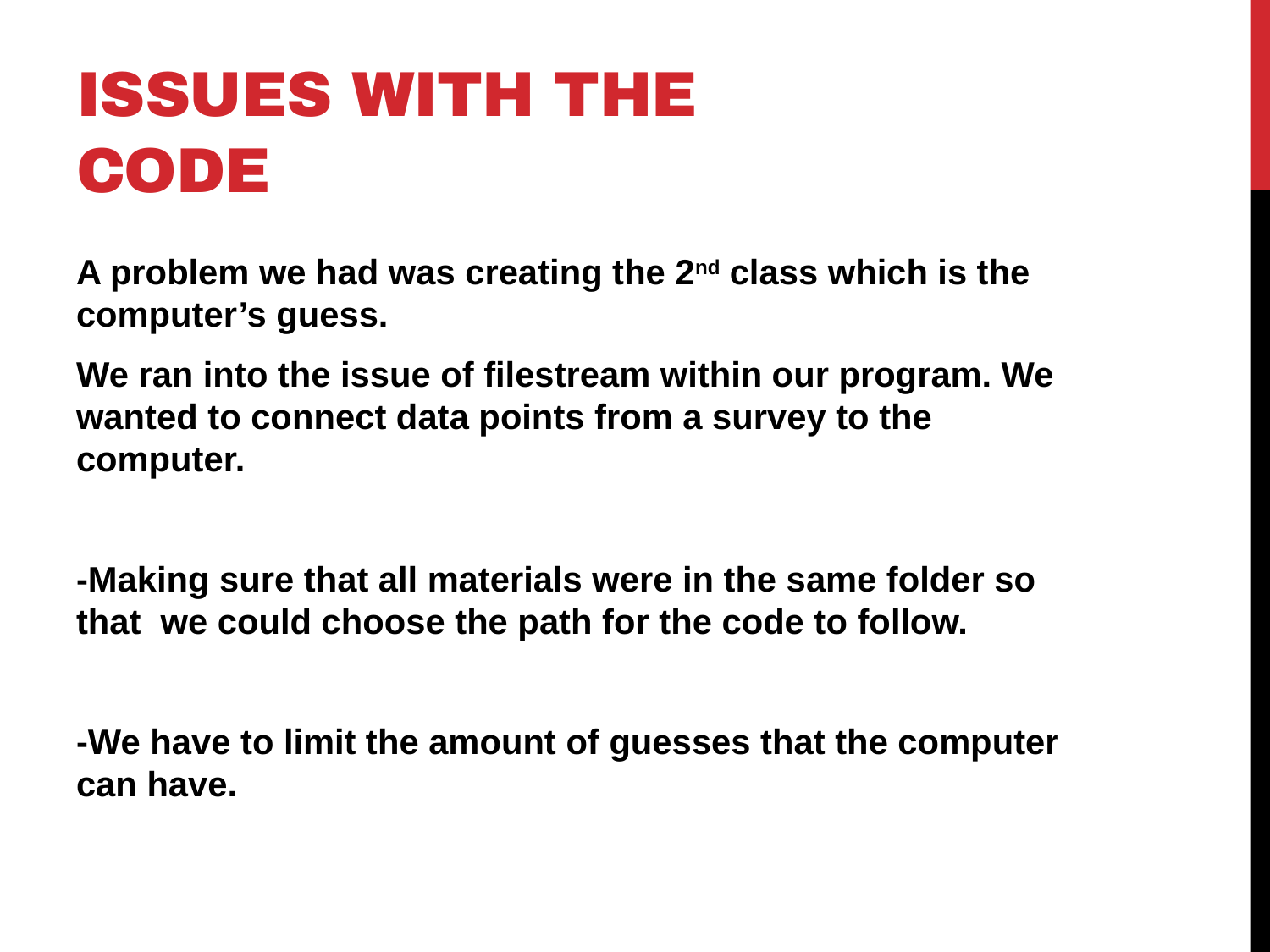

# Issues with the code
A problem we had was creating the 2nd class which is the computer’s guess.
We ran into the issue of filestream within our program. We wanted to connect data points from a survey to the computer.

-Making sure that all materials were in the same folder so that  we could choose the path for the code to follow.

-We have to limit the amount of guesses that the computer can have.